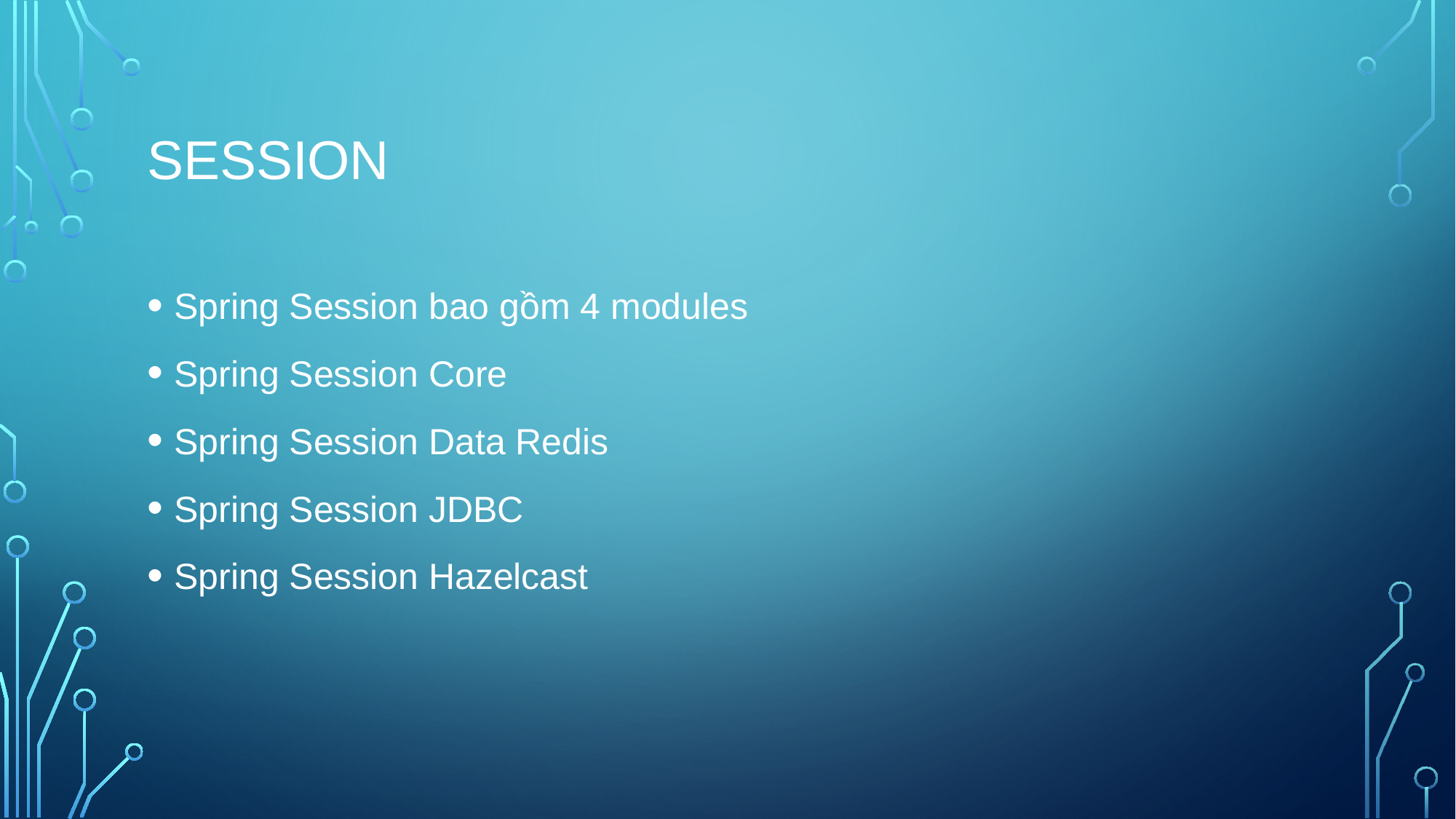

# SESSION
Spring Session bao gồm 4 modules
Spring Session Core
Spring Session Data Redis
Spring Session JDBC
Spring Session Hazelcast